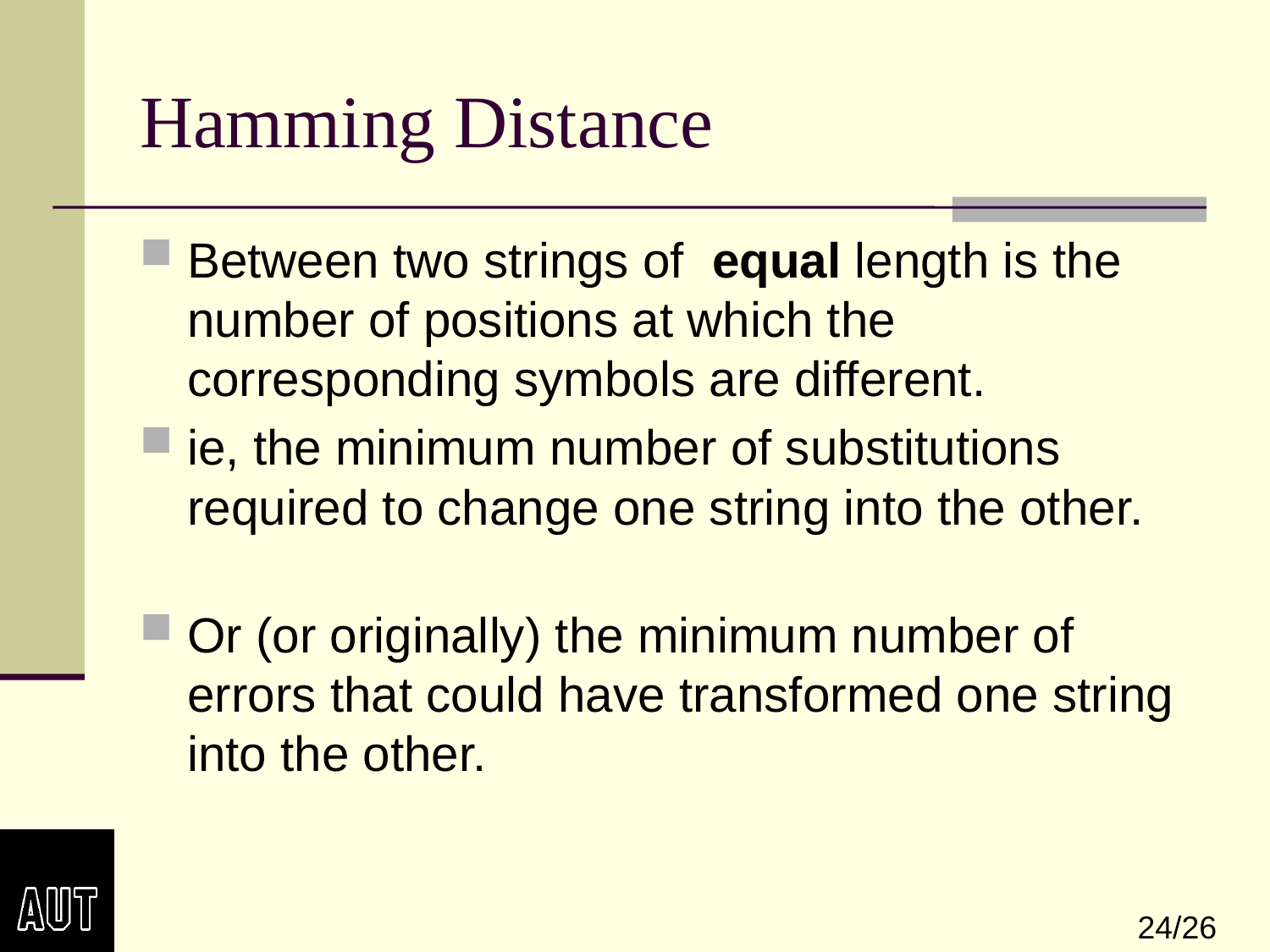

# Hamming Distance
Between two strings of  equal length is the number of positions at which the corresponding symbols are different.
ie, the minimum number of substitutions required to change one string into the other.
Or (or originally) the minimum number of errors that could have transformed one string into the other.